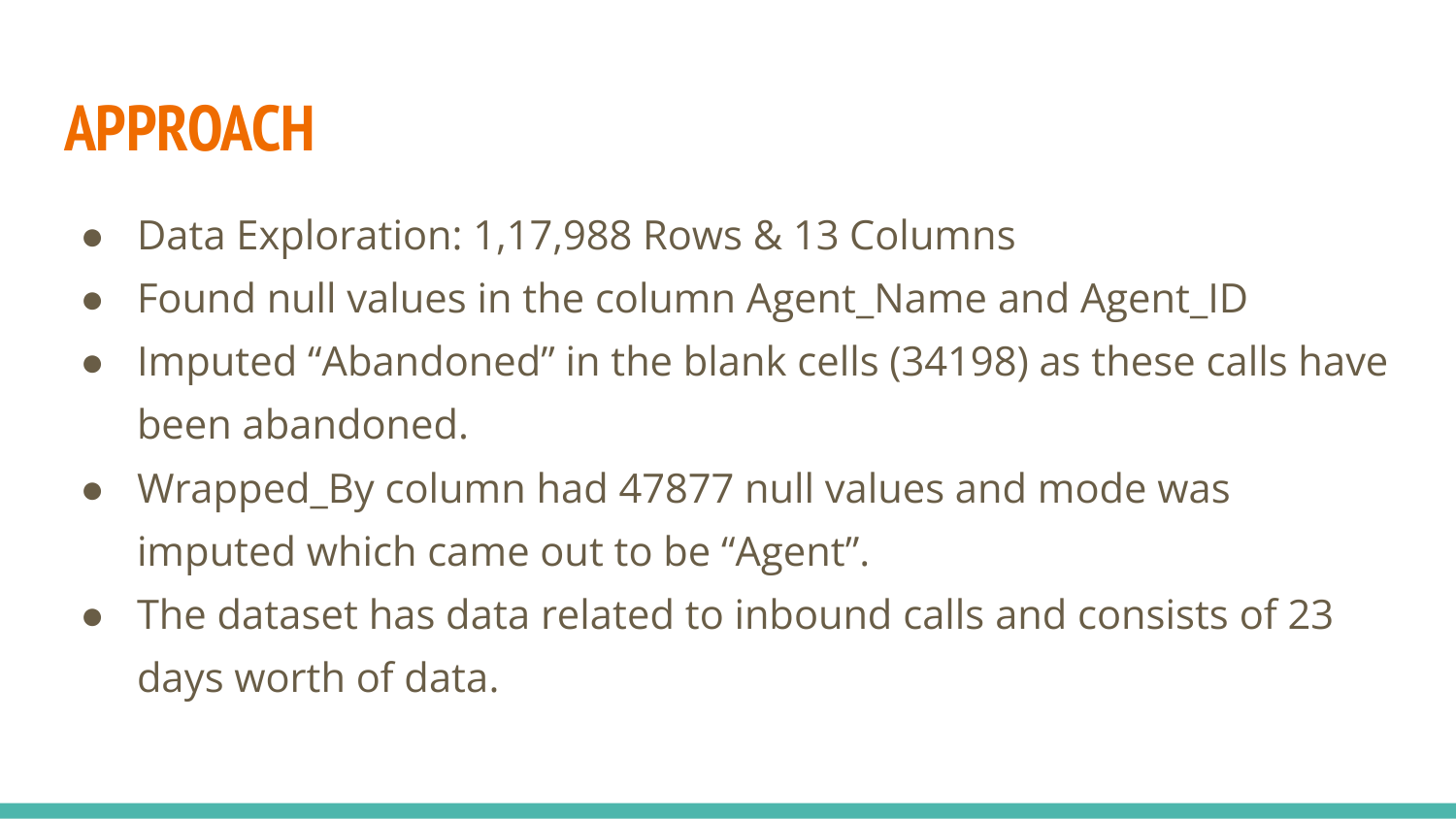

# APPROACH
Data Exploration: 1,17,988 Rows & 13 Columns
Found null values in the column Agent_Name and Agent_ID
Imputed “Abandoned” in the blank cells (34198) as these calls have been abandoned.
Wrapped_By column had 47877 null values and mode was imputed which came out to be “Agent”.
The dataset has data related to inbound calls and consists of 23 days worth of data.